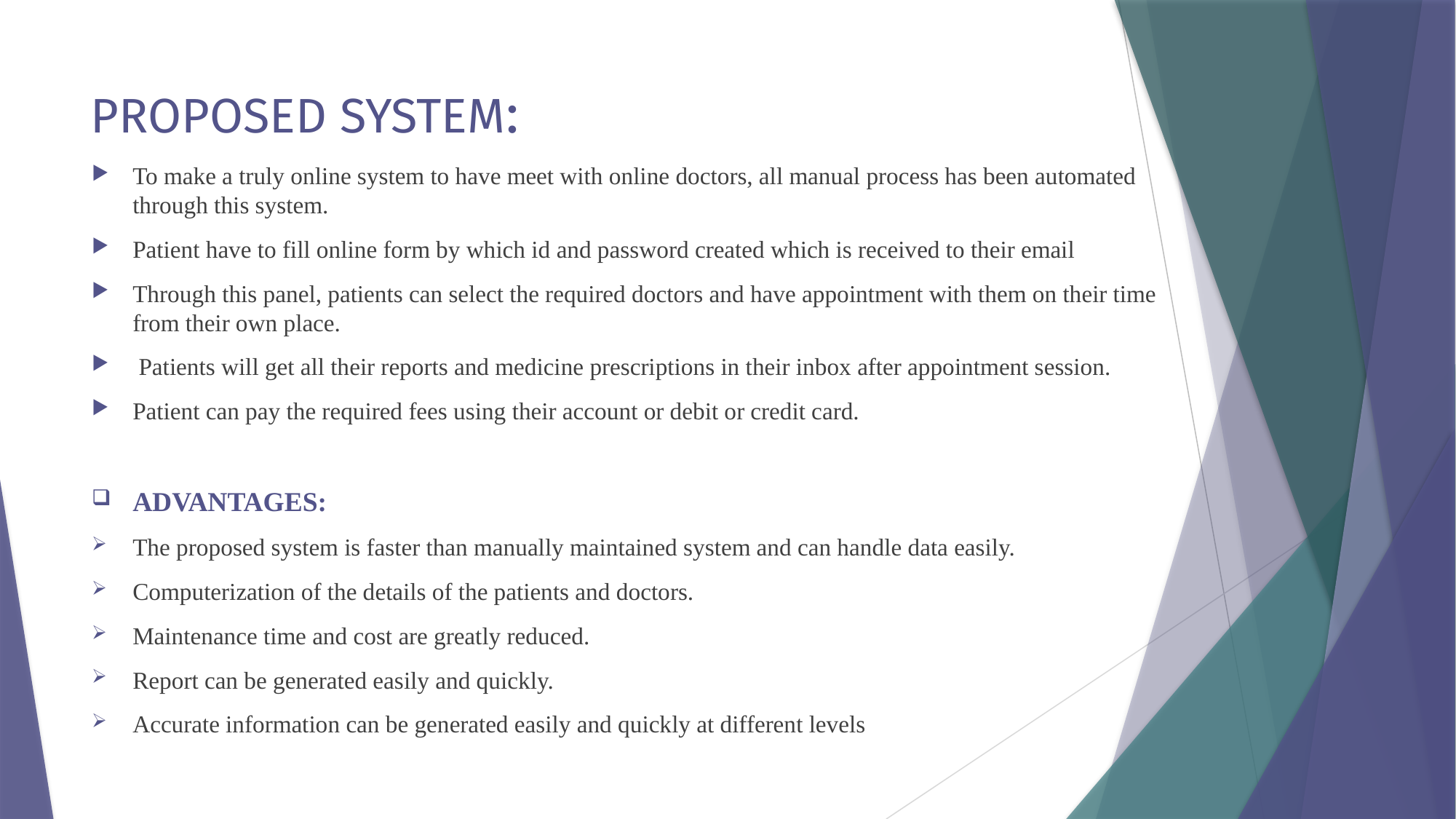

# PROPOSED SYSTEM:
To make a truly online system to have meet with online doctors, all manual process has been automated through this system.
Patient have to fill online form by which id and password created which is received to their email
Through this panel, patients can select the required doctors and have appointment with them on their time from their own place.
 Patients will get all their reports and medicine prescriptions in their inbox after appointment session.
Patient can pay the required fees using their account or debit or credit card.

ADVANTAGES:
The proposed system is faster than manually maintained system and can handle data easily.
Computerization of the details of the patients and doctors.
Maintenance time and cost are greatly reduced.
Report can be generated easily and quickly.
Accurate information can be generated easily and quickly at different levels